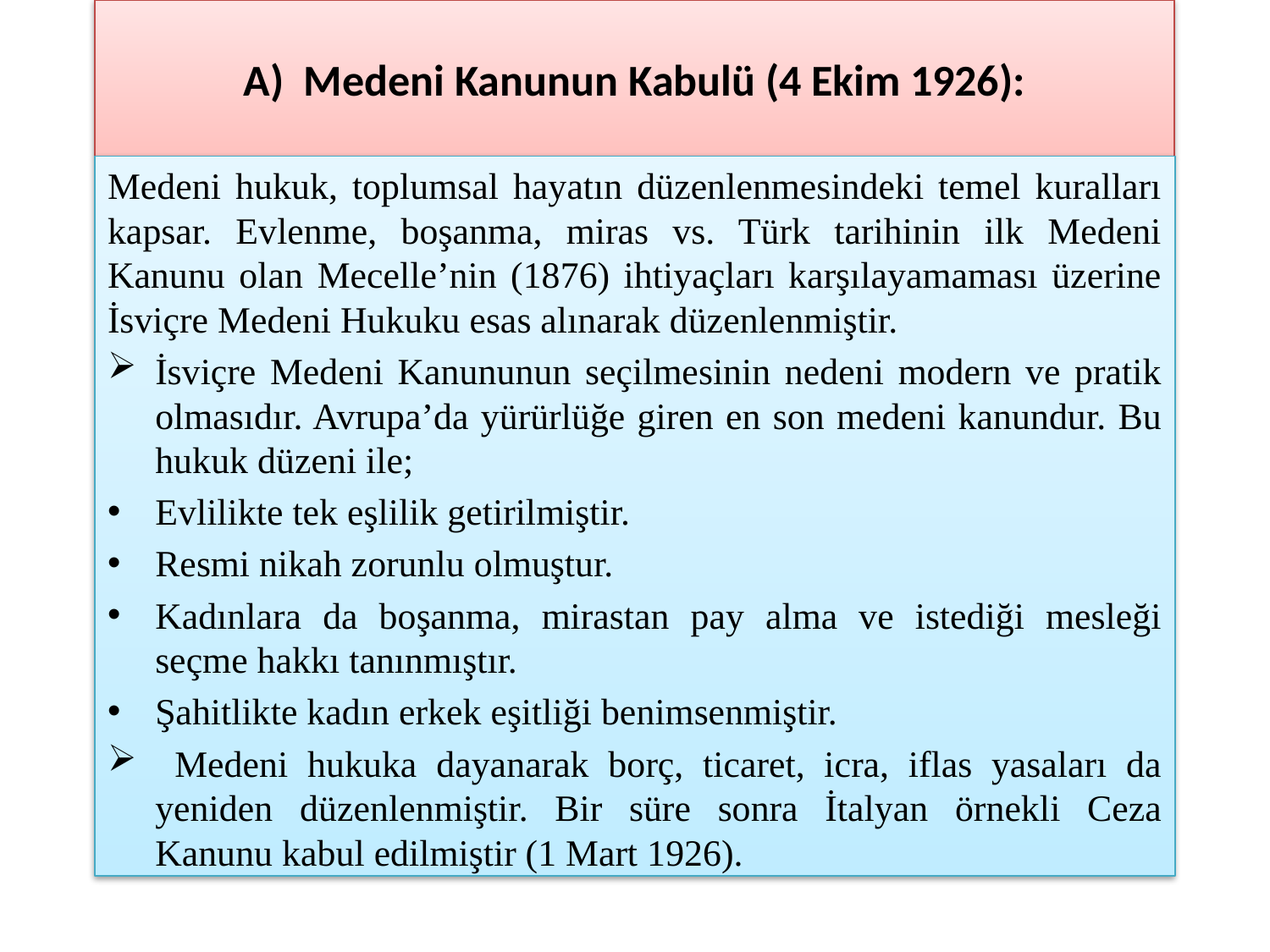

# A)  Medeni Kanunun Kabulü (4 Ekim 1926):
Medeni hukuk, toplumsal hayatın düzenlenmesindeki temel kuralları kapsar. Evlenme, boşanma, miras vs. Türk tarihinin ilk Medeni Kanunu olan Mecelle’nin (1876) ihtiyaçları karşılayamaması üzerine İsviçre Medeni Hukuku esas alınarak düzenlenmiştir.
İsviçre Medeni Kanununun seçilmesinin nedeni modern ve pratik olmasıdır. Avrupa’da yürürlüğe giren en son medeni kanundur. Bu hukuk düzeni ile;
Evlilikte tek eşlilik getirilmiştir.
Resmi nikah zorunlu olmuştur.
Kadınlara da boşanma, mirastan pay alma ve istediği mesleği seçme hakkı tanınmıştır.
Şahitlikte kadın erkek eşitliği benimsenmiştir.
 Medeni hukuka dayanarak borç, ticaret, icra, iflas yasaları da yeniden düzenlenmiştir. Bir süre sonra İtalyan örnekli Ceza Kanunu kabul edilmiştir (1 Mart 1926).